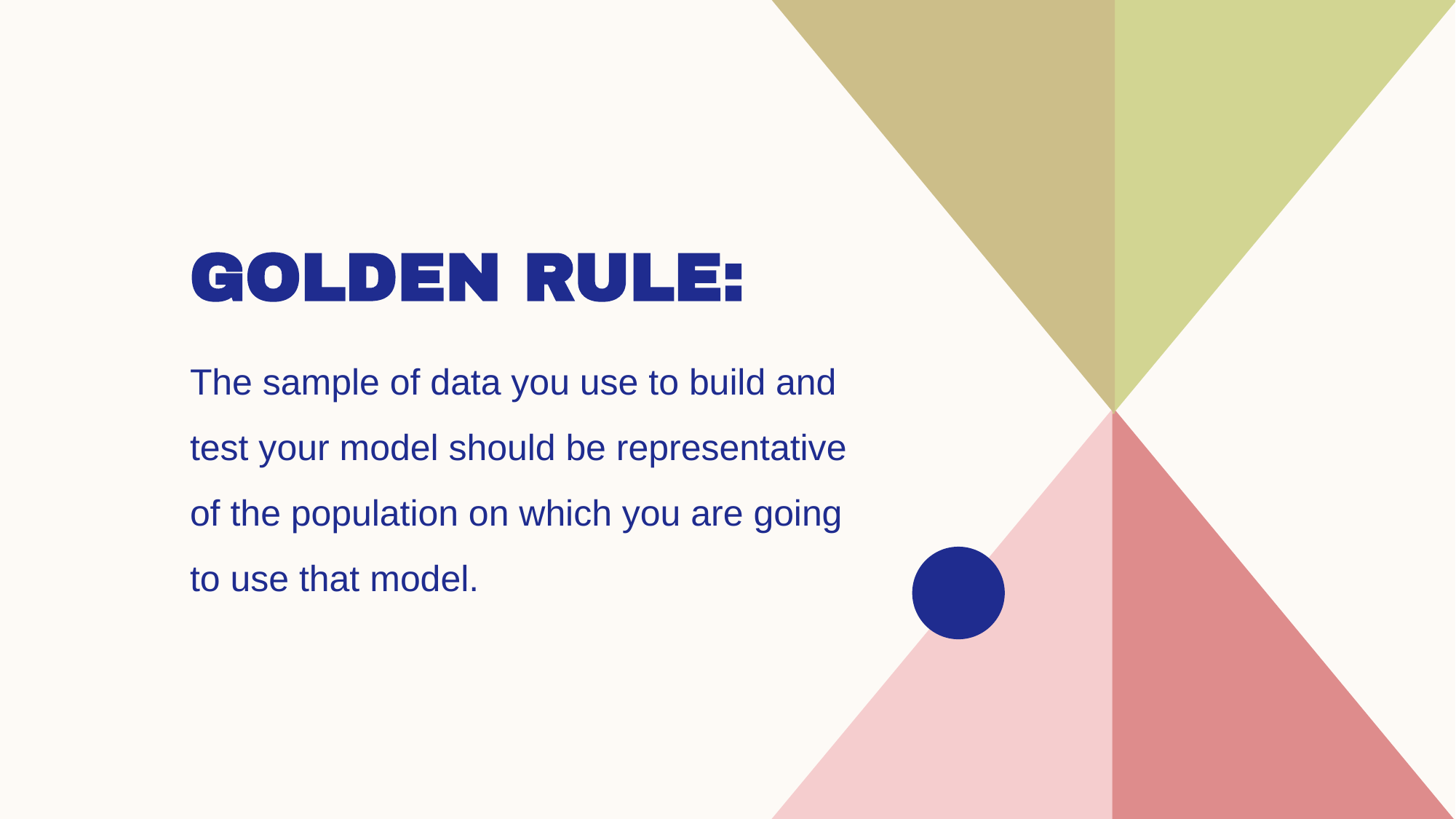

# Golden Rule:
The sample of data you use to build and test your model should be representative of the population on which you are going to use that model.